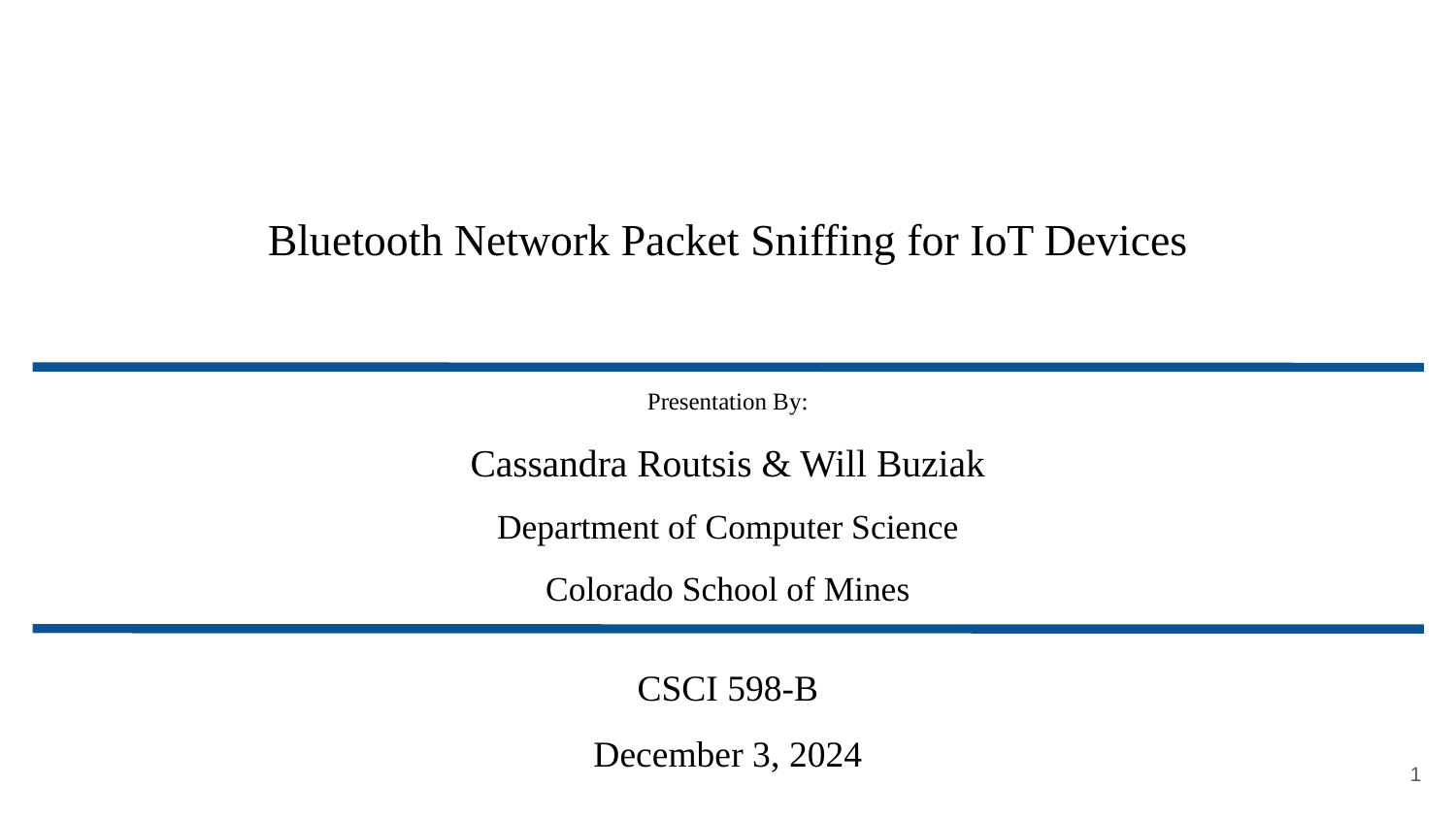

# Bluetooth Network Packet Sniffing for IoT Devices
Presentation By:
Cassandra Routsis & Will Buziak
Department of Computer Science
Colorado School of Mines
CSCI 598-B
December 3, 2024
1